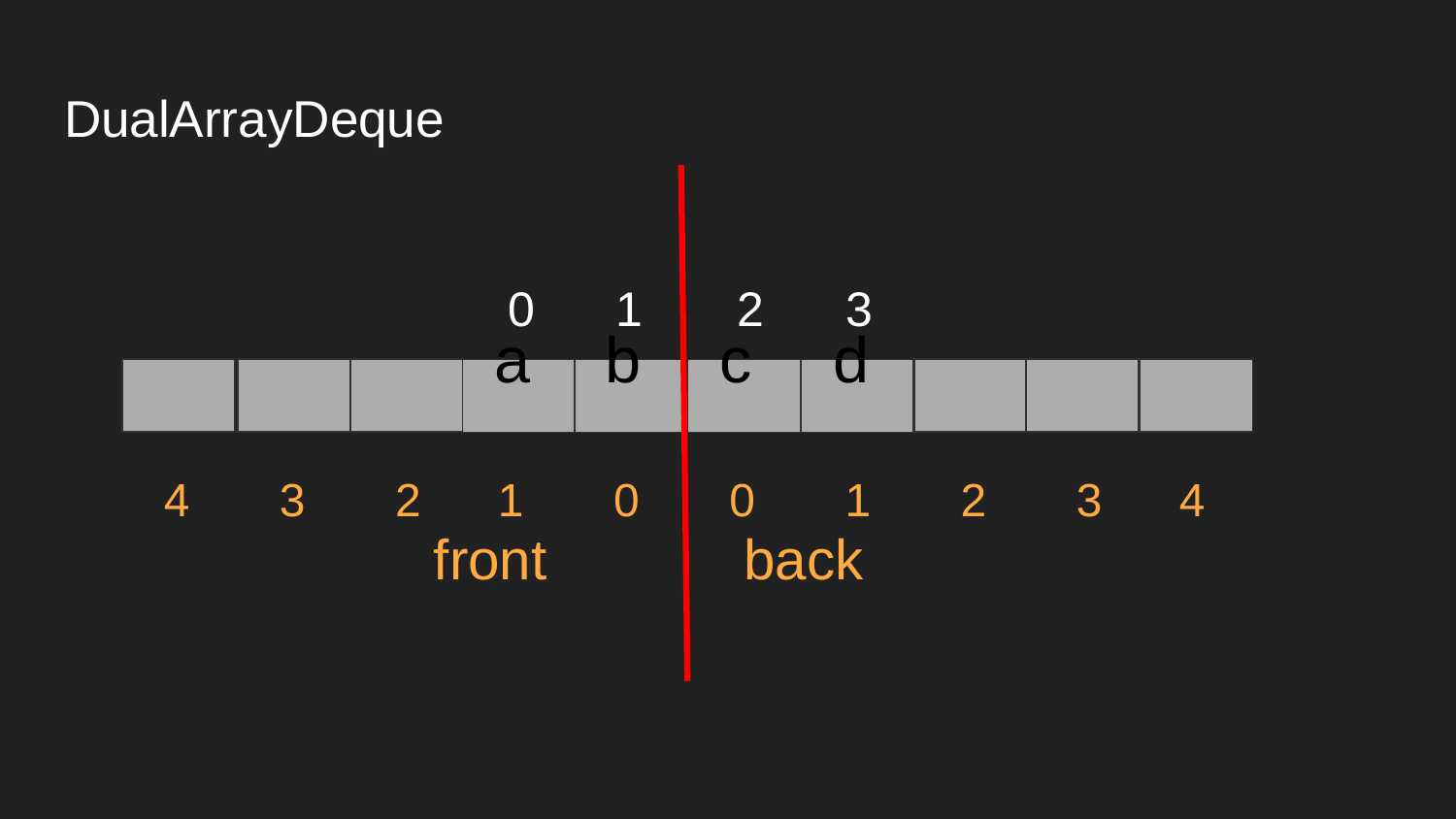

# DualArrayDeque
                                  0      1       2      3

 b
 c
 d
 a
   4       3       2      1       0       0       1       2       3      4
front
back